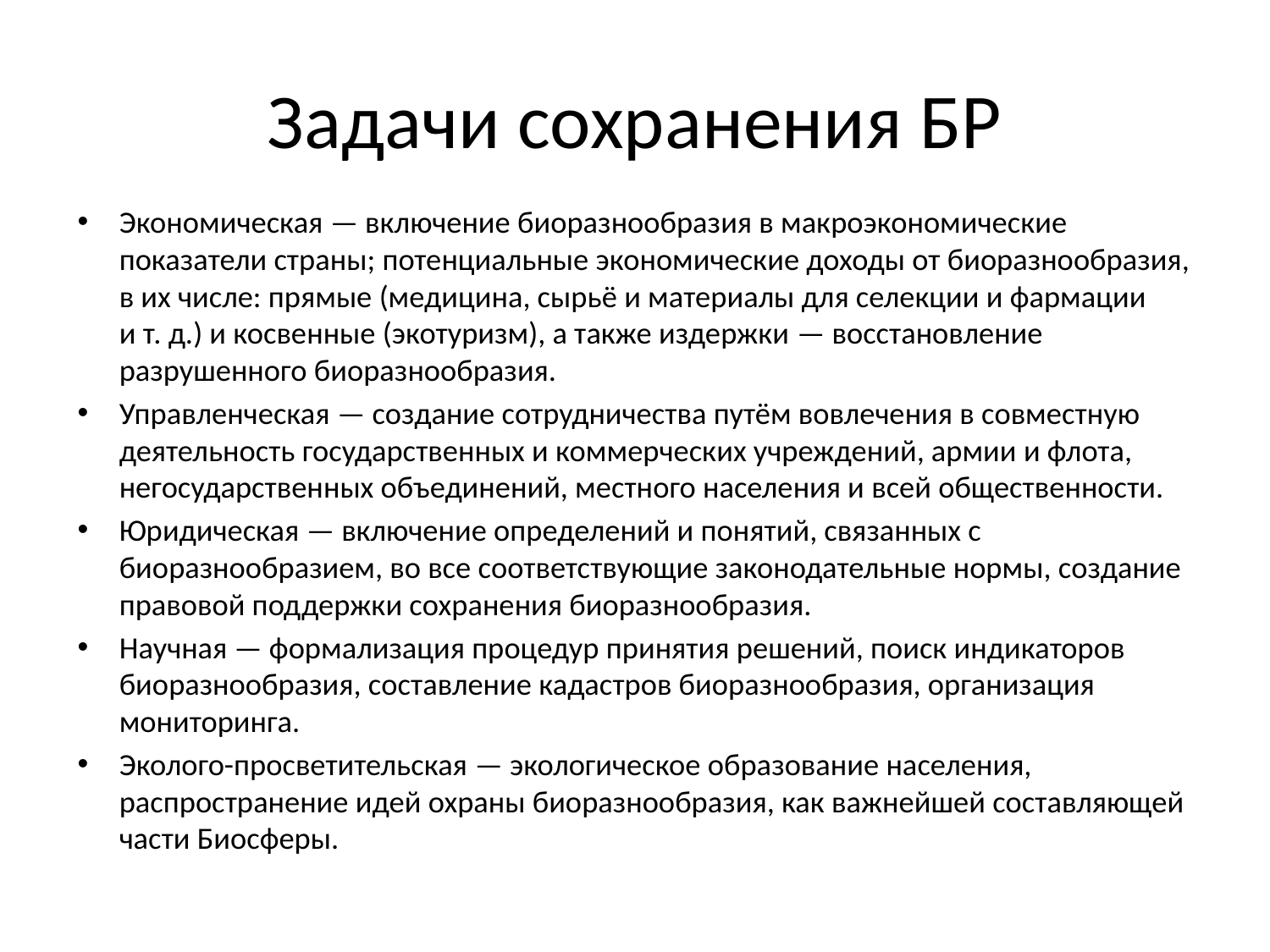

# Задачи сохранения БР
Экономическая — включение биоразнообразия в макроэкономические показатели страны; потенциальные экономические доходы от биоразнообразия, в их числе: прямые (медицина, сырьё и материалы для селекции и фармации и т. д.) и косвенные (экотуризм), а также издержки — восстановление разрушенного биоразнообразия.
Управленческая — создание сотрудничества путём вовлечения в совместную деятельность государственных и коммерческих учреждений, армии и флота, негосударственных объединений, местного населения и всей общественности.
Юридическая — включение определений и понятий, связанных с биоразнообразием, во все соответствующие законодательные нормы, создание правовой поддержки сохранения биоразнообразия.
Научная — формализация процедур принятия решений, поиск индикаторов биоразнообразия, составление кадастров биоразнообразия, организация мониторинга.
Эколого-просветительская — экологическое образование населения, распространение идей охраны биоразнообразия, как важнейшей составляющей части Биосферы.